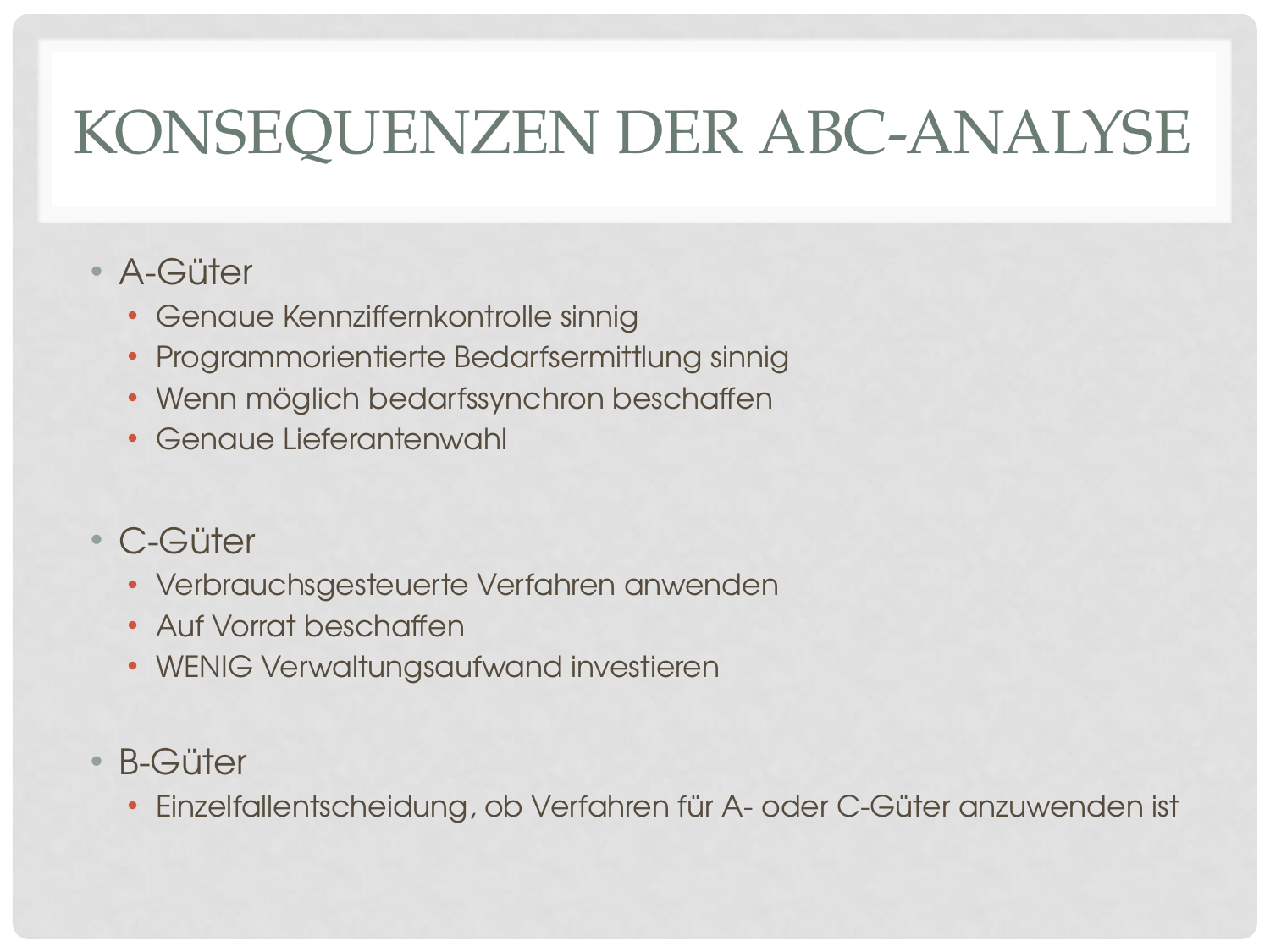

# Konsequenzen der ABC-analyse
A-Güter
Genaue Kennziffernkontrolle sinnig
Programmorientierte Bedarfsermittlung sinnig
Wenn möglich bedarfssynchron beschaffen
Genaue Lieferantenwahl

C-Güter
Verbrauchsgesteuerte Verfahren anwenden
Auf Vorrat beschaffen
WENIG Verwaltungsaufwand investieren

B-Güter
Einzelfallentscheidung, ob Verfahren für A- oder C-Güter anzuwenden ist